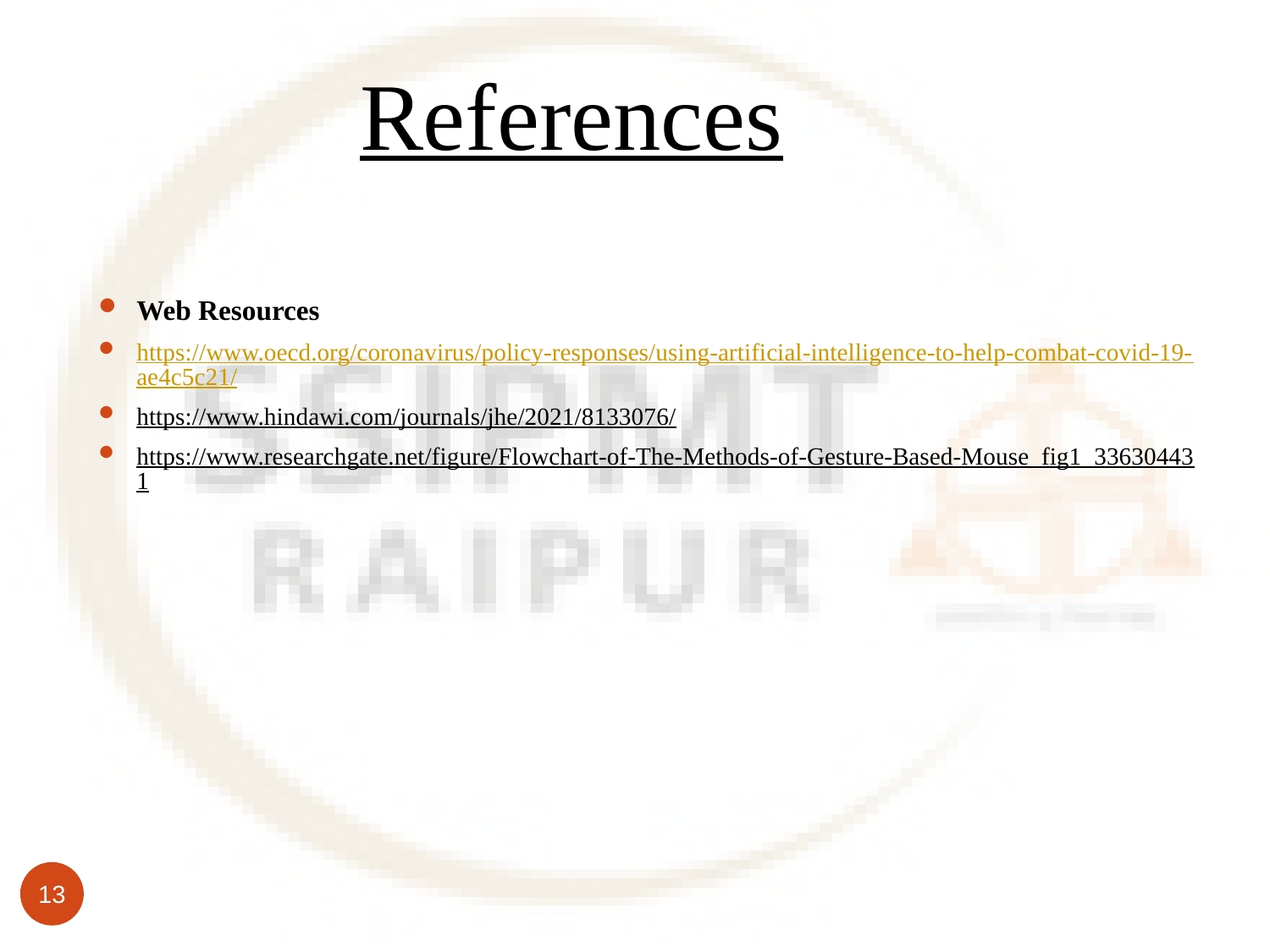

References
Web Resources
https://www.oecd.org/coronavirus/policy-responses/using-artificial-intelligence-to-help-combat-covid-19-ae4c5c21/
https://www.hindawi.com/journals/jhe/2021/8133076/
https://www.researchgate.net/figure/Flowchart-of-The-Methods-of-Gesture-Based-Mouse_fig1_336304431
13